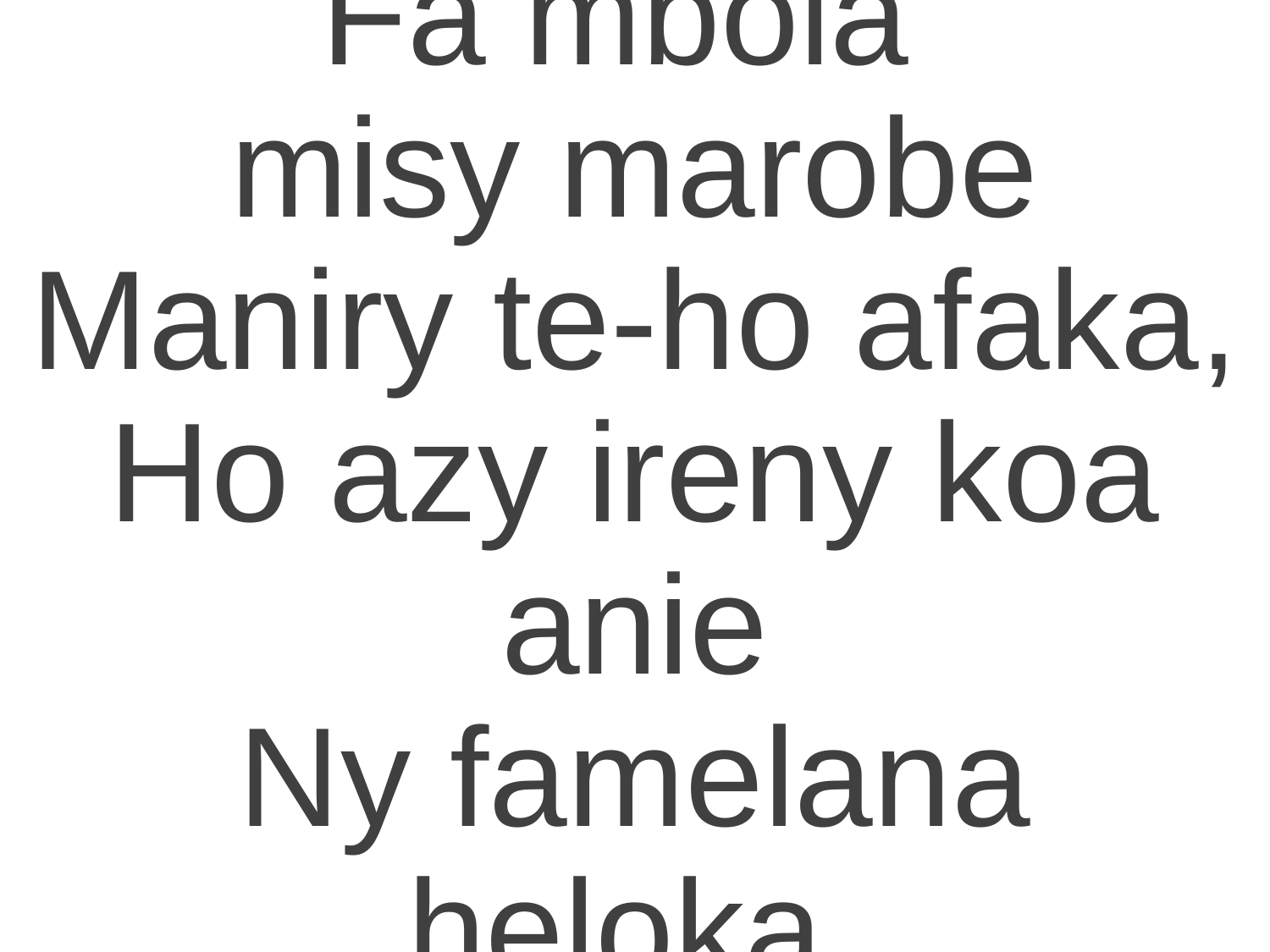

Fa mbola
misy marobe
Maniry te-ho afaka,
Ho azy ireny koa anie
Ny famelana heloka.